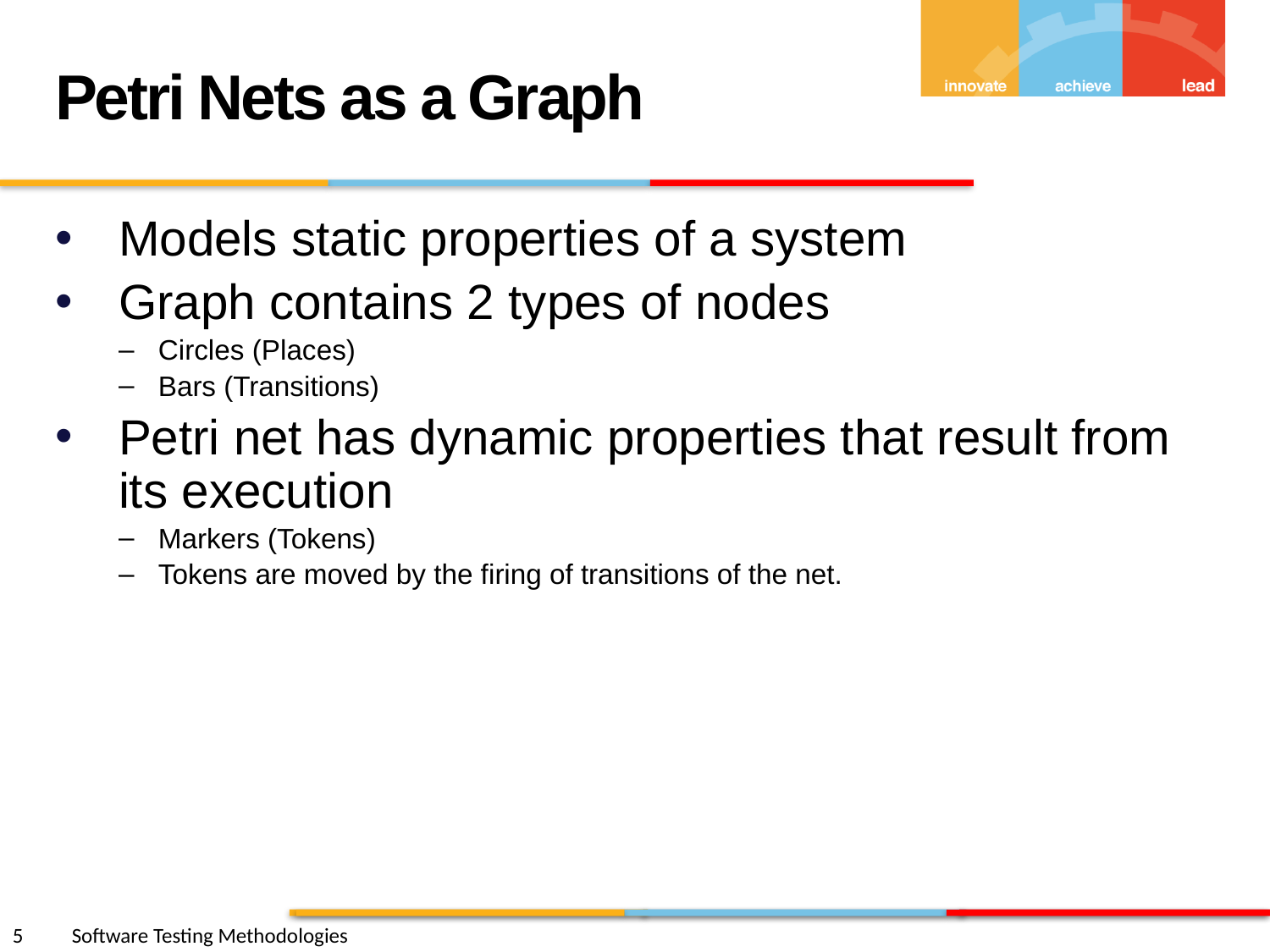

Petri Nets as a Graph
Models static properties of a system
Graph contains 2 types of nodes
Circles (Places)
Bars (Transitions)
Petri net has dynamic properties that result from its execution
Markers (Tokens)
Tokens are moved by the firing of transitions of the net.